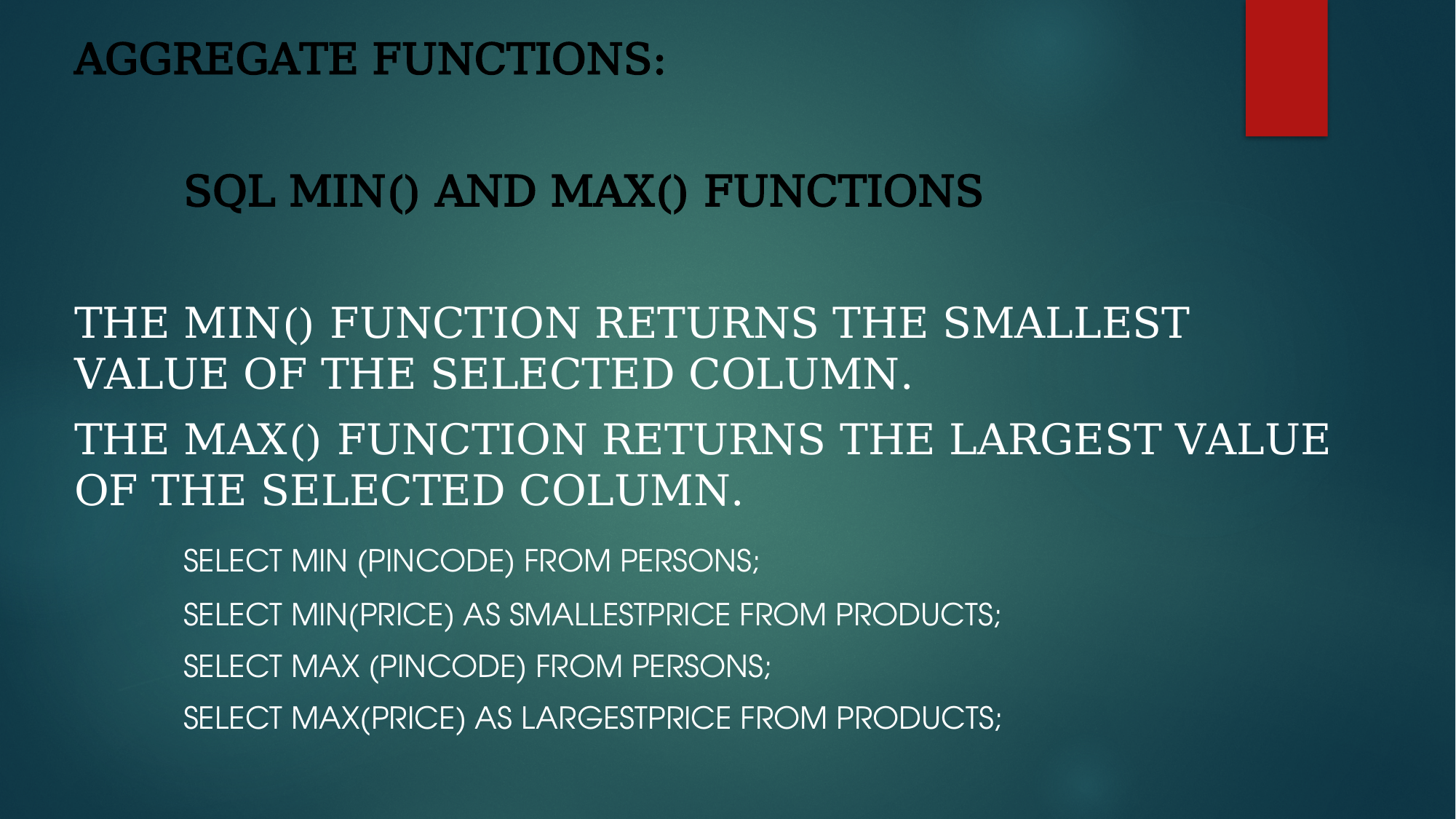

Aggregate Functions:

	SQL MIN() and MAX() Functions

The MIN() function returns the smallest value of the selected column.
The MAX() function returns the largest value of the selected column.
	SELECT MIN (pincode) FROM persons;
	SELECT MIN(Price) AS SmallestPrice FROM Products;
	SELECT MAX (pincode) FROM persons;
	SELECT MAX(Price) AS LargestPrice FROM Products;